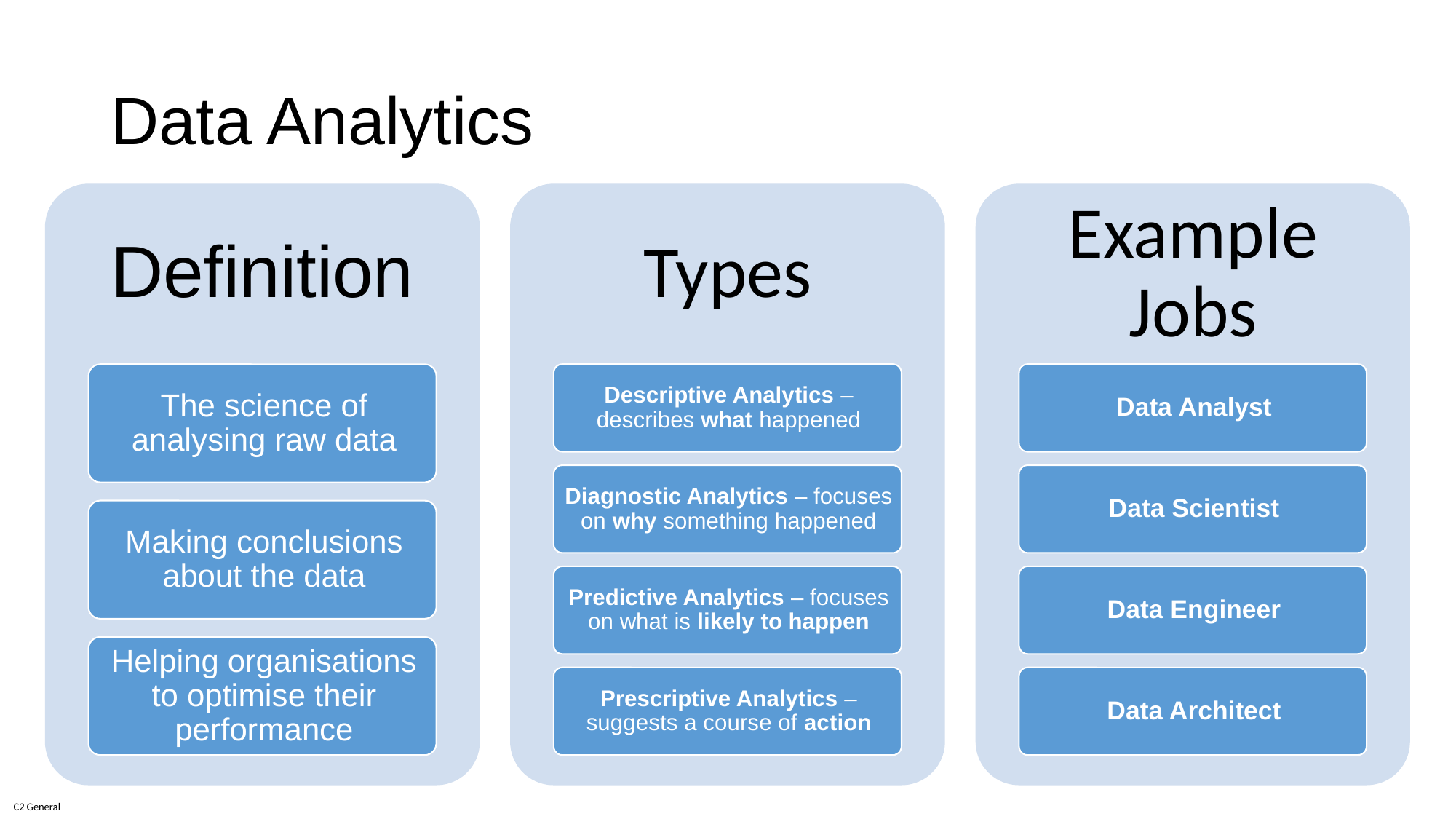

# Data Analytics
Definition
The science of analysing raw data
Making conclusions about the data
Helping organisations to optimise their performance
Types
Descriptive Analytics – describes what happened
Diagnostic Analytics – focuses on why something happened
Predictive Analytics – focuses on what is likely to happen
Prescriptive Analytics – suggests a course of action
Example Jobs
Data Analyst
Data Scientist
Data Engineer
Data Architect